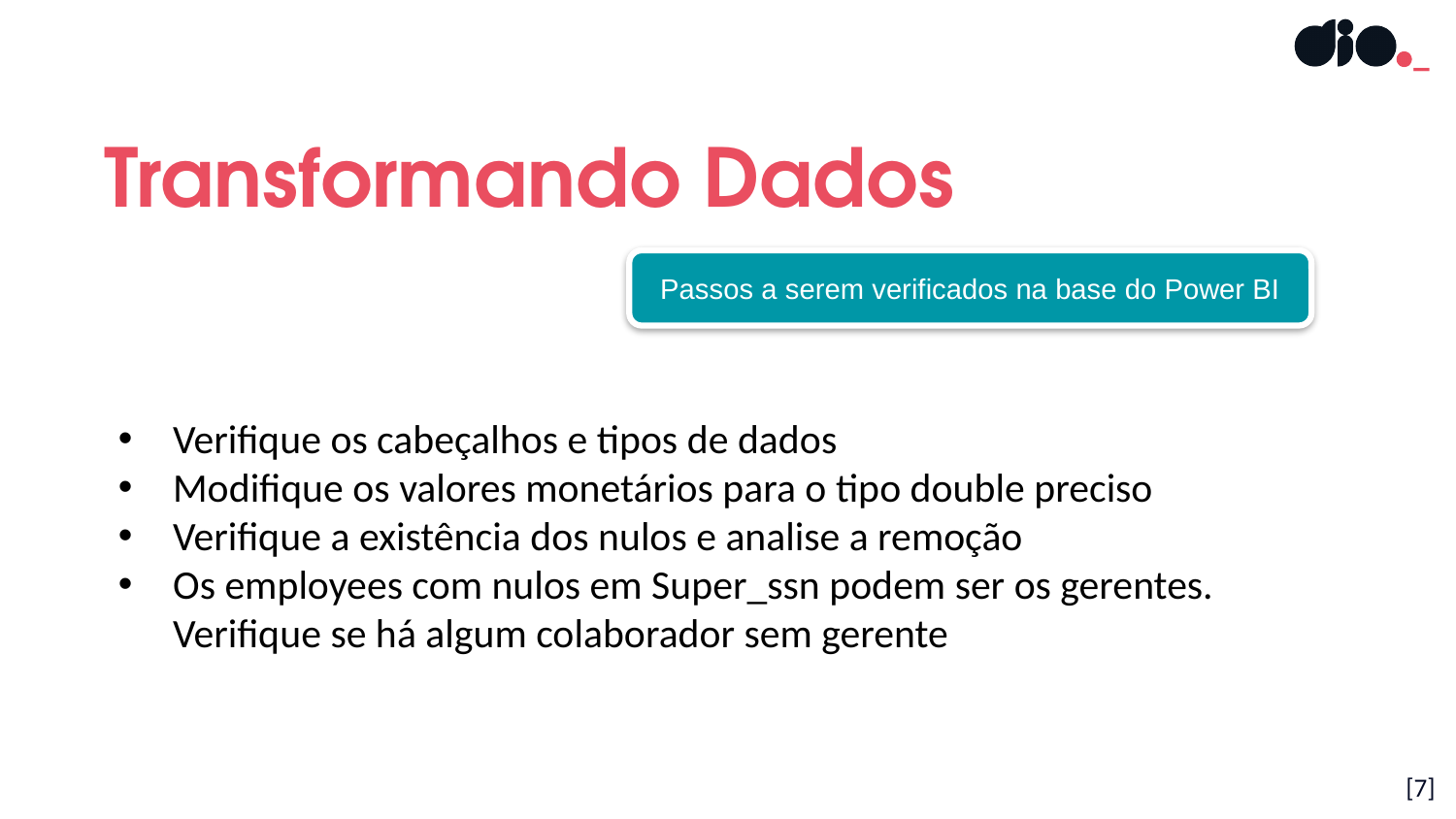

Transformando Dados
Passos a serem verificados na base do Power BI
Verifique os cabeçalhos e tipos de dados
Modifique os valores monetários para o tipo double preciso
Verifique a existência dos nulos e analise a remoção
Os employees com nulos em Super_ssn podem ser os gerentes. Verifique se há algum colaborador sem gerente
[7]